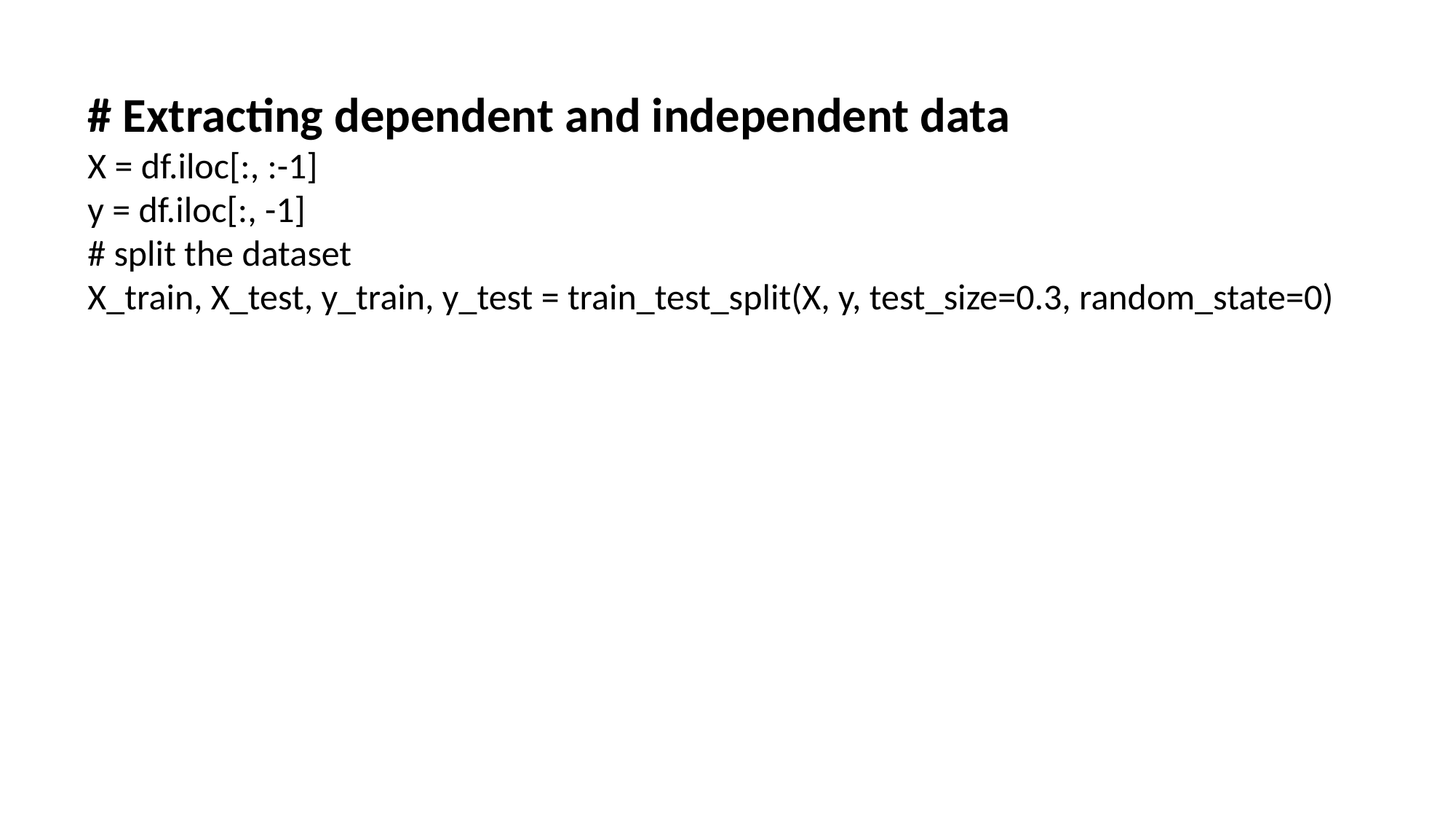

# Extracting dependent and independent data
X = df.iloc[:, :-1]
y = df.iloc[:, -1]
# split the dataset
X_train, X_test, y_train, y_test = train_test_split(X, y, test_size=0.3, random_state=0)